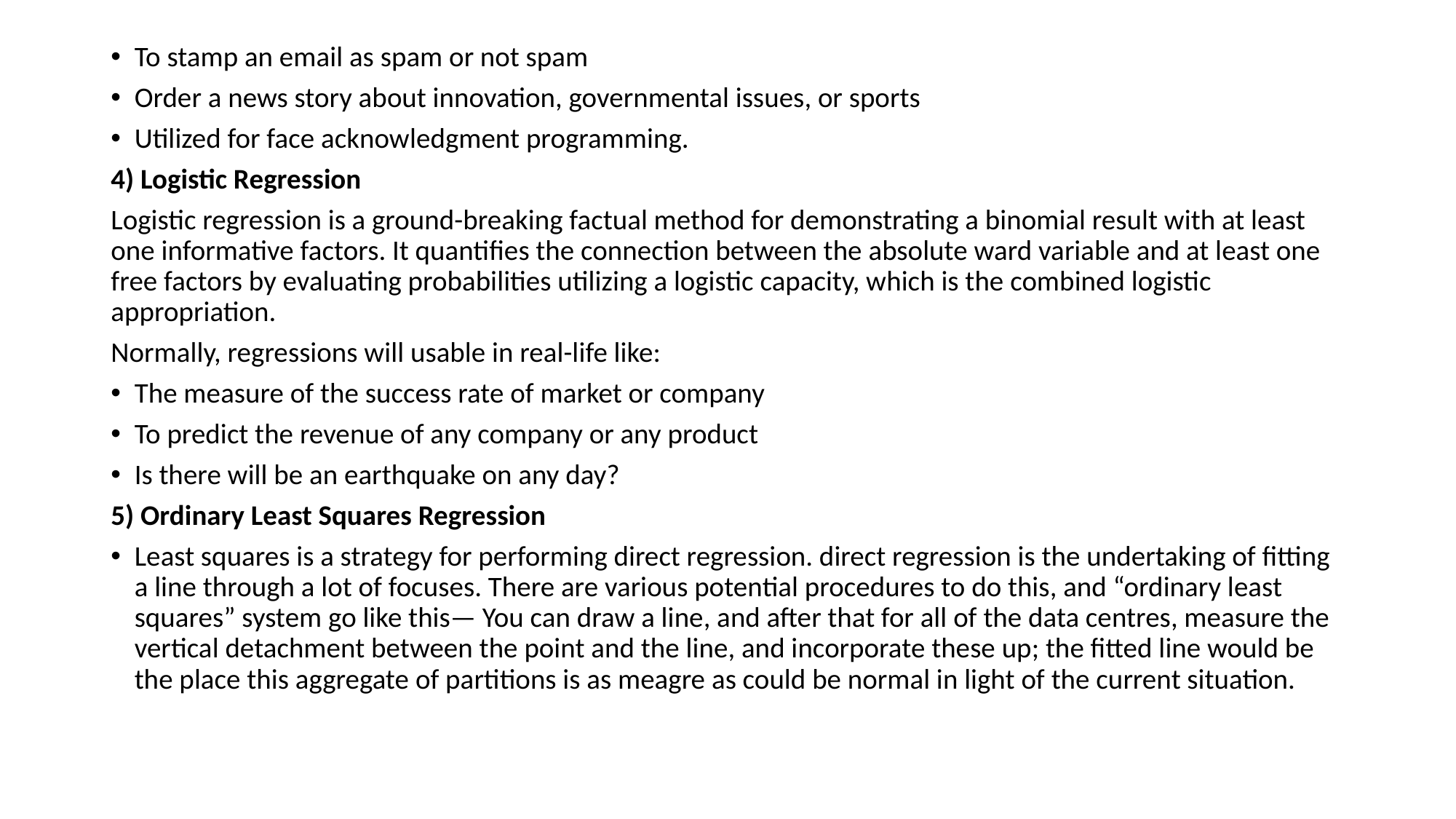

To stamp an email as spam or not spam
Order a news story about innovation, governmental issues, or sports
Utilized for face acknowledgment programming.
4) Logistic Regression
Logistic regression is a ground-breaking factual method for demonstrating a binomial result with at least one informative factors. It quantifies the connection between the absolute ward variable and at least one free factors by evaluating probabilities utilizing a logistic capacity, which is the combined logistic appropriation.
Normally, regressions will usable in real-life like:
The measure of the success rate of market or company
To predict the revenue of any company or any product
Is there will be an earthquake on any day?
5) Ordinary Least Squares Regression
Least squares is a strategy for performing direct regression. direct regression is the undertaking of fitting a line through a lot of focuses. There are various potential procedures to do this, and “ordinary least squares” system go like this— You can draw a line, and after that for all of the data centres, measure the vertical detachment between the point and the line, and incorporate these up; the fitted line would be the place this aggregate of partitions is as meagre as could be normal in light of the current situation.